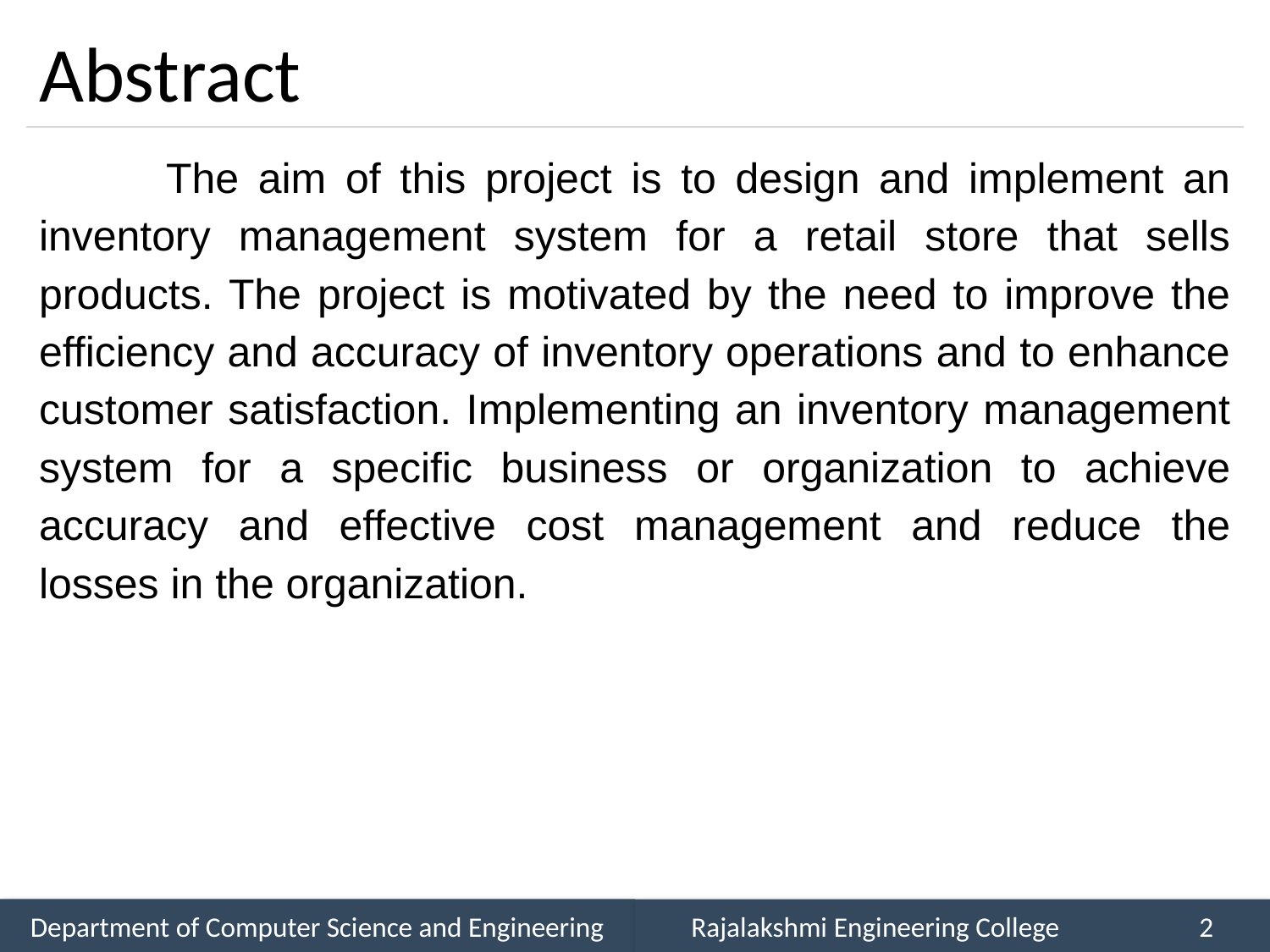

# Abstract
	The aim of this project is to design and implement an inventory management system for a retail store that sells products. The project is motivated by the need to improve the efficiency and accuracy of inventory operations and to enhance customer satisfaction. Implementing an inventory management system for a specific business or organization to achieve accuracy and effective cost management and reduce the losses in the organization.